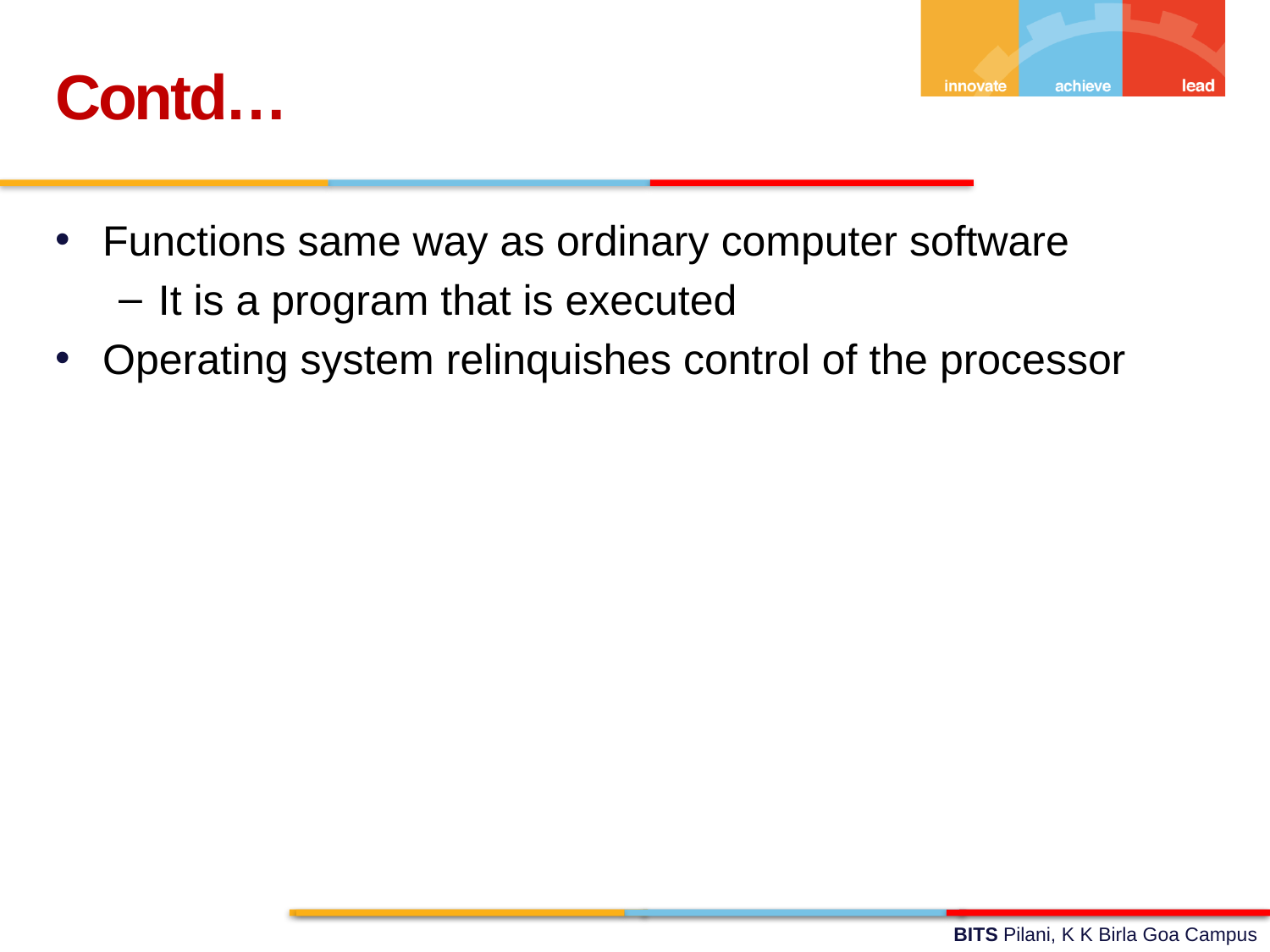

Contd…
Functions same way as ordinary computer software
It is a program that is executed
Operating system relinquishes control of the processor